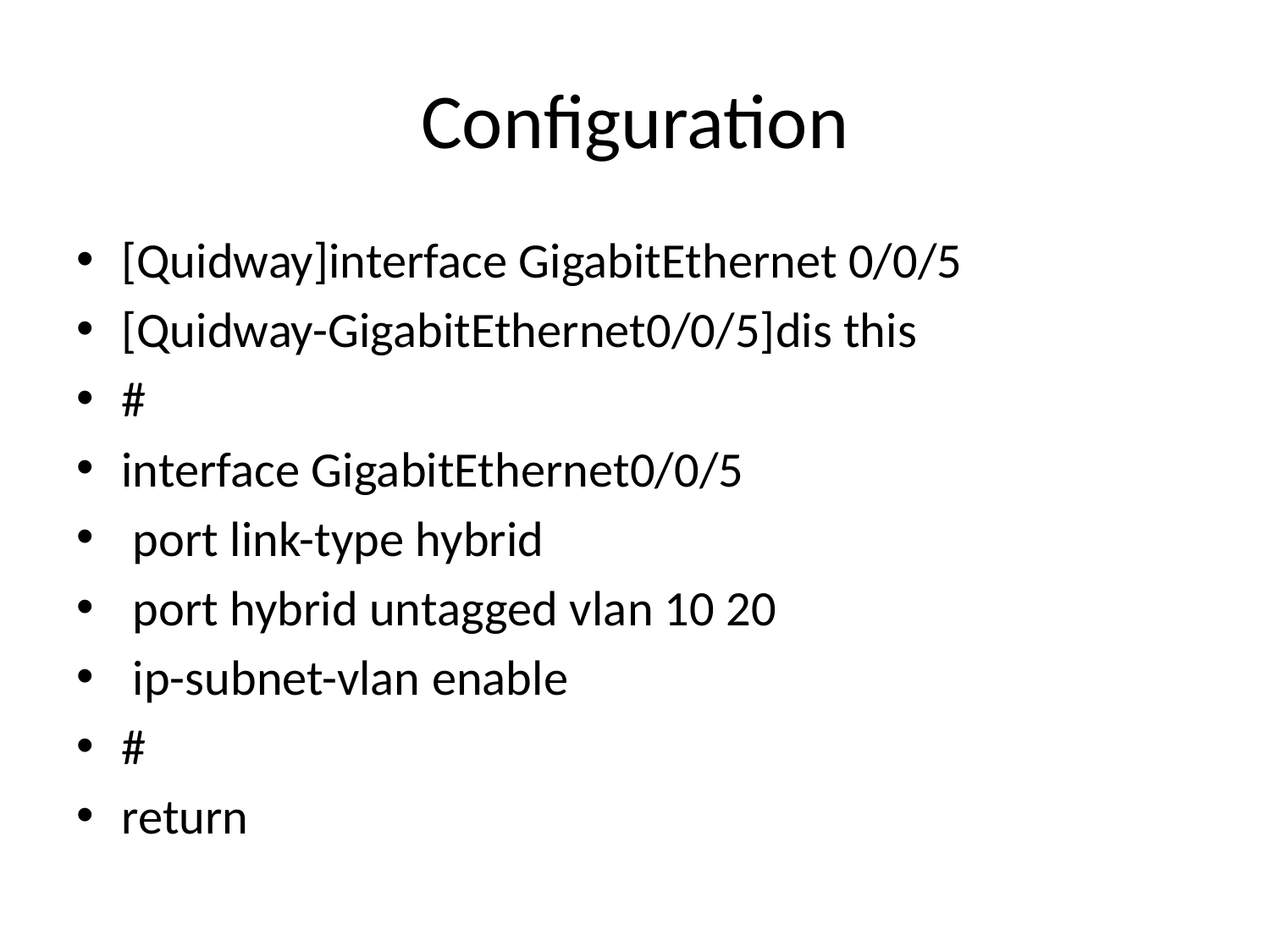

# Configuration
[Quidway]interface GigabitEthernet 0/0/5
[Quidway-GigabitEthernet0/0/5]dis this
#
interface GigabitEthernet0/0/5
 port link-type hybrid
 port hybrid untagged vlan 10 20
 ip-subnet-vlan enable
#
return